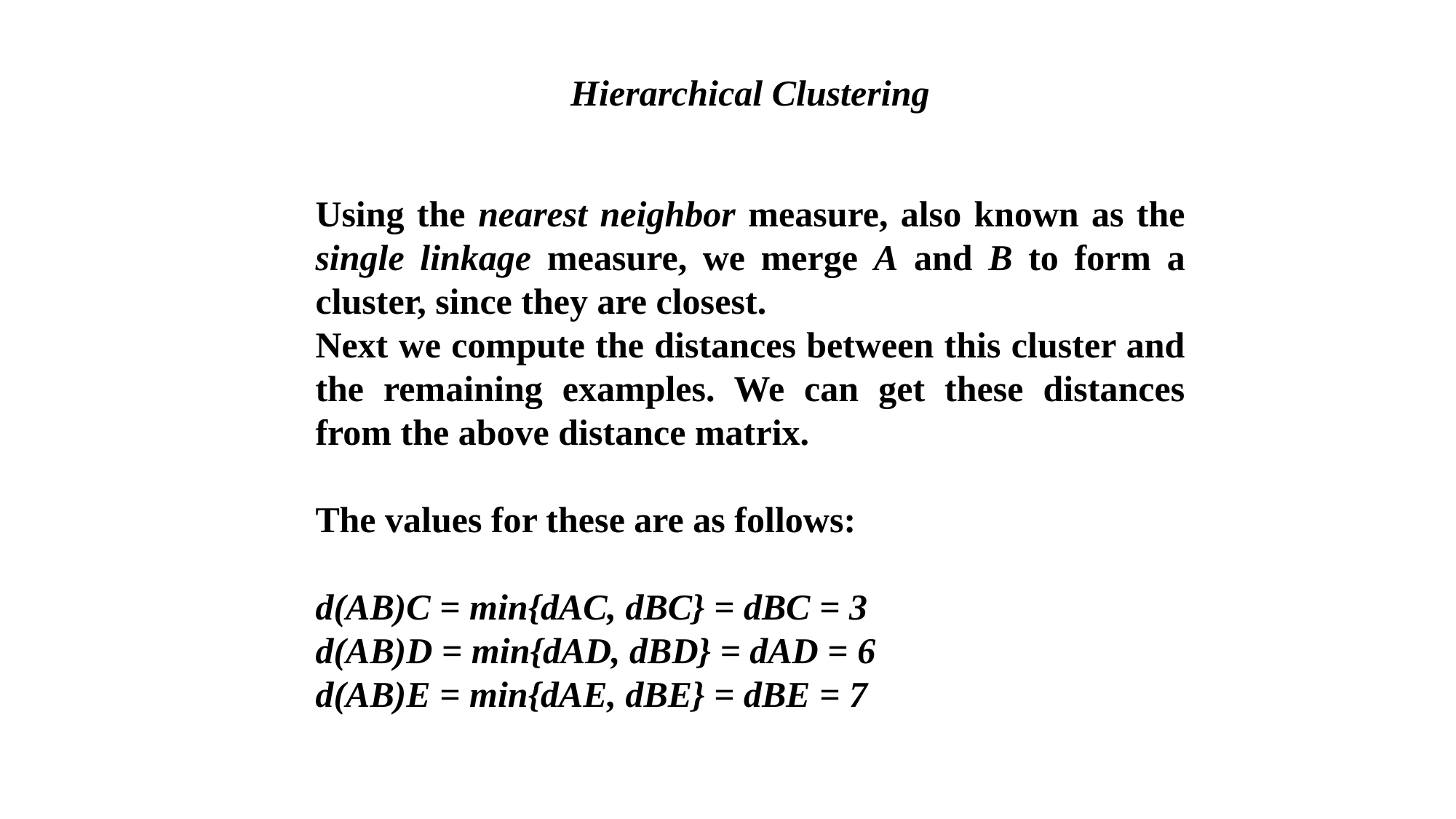

Hierarchical Clustering
Using the nearest neighbor measure, also known as the single linkage measure, we merge A and B to form a cluster, since they are closest.
Next we compute the distances between this cluster and the remaining examples. We can get these distances from the above distance matrix.

The values for these are as follows:

d(AB)C = min{dAC, dBC} = dBC = 3
d(AB)D = min{dAD, dBD} = dAD = 6
d(AB)E = min{dAE, dBE} = dBE = 7